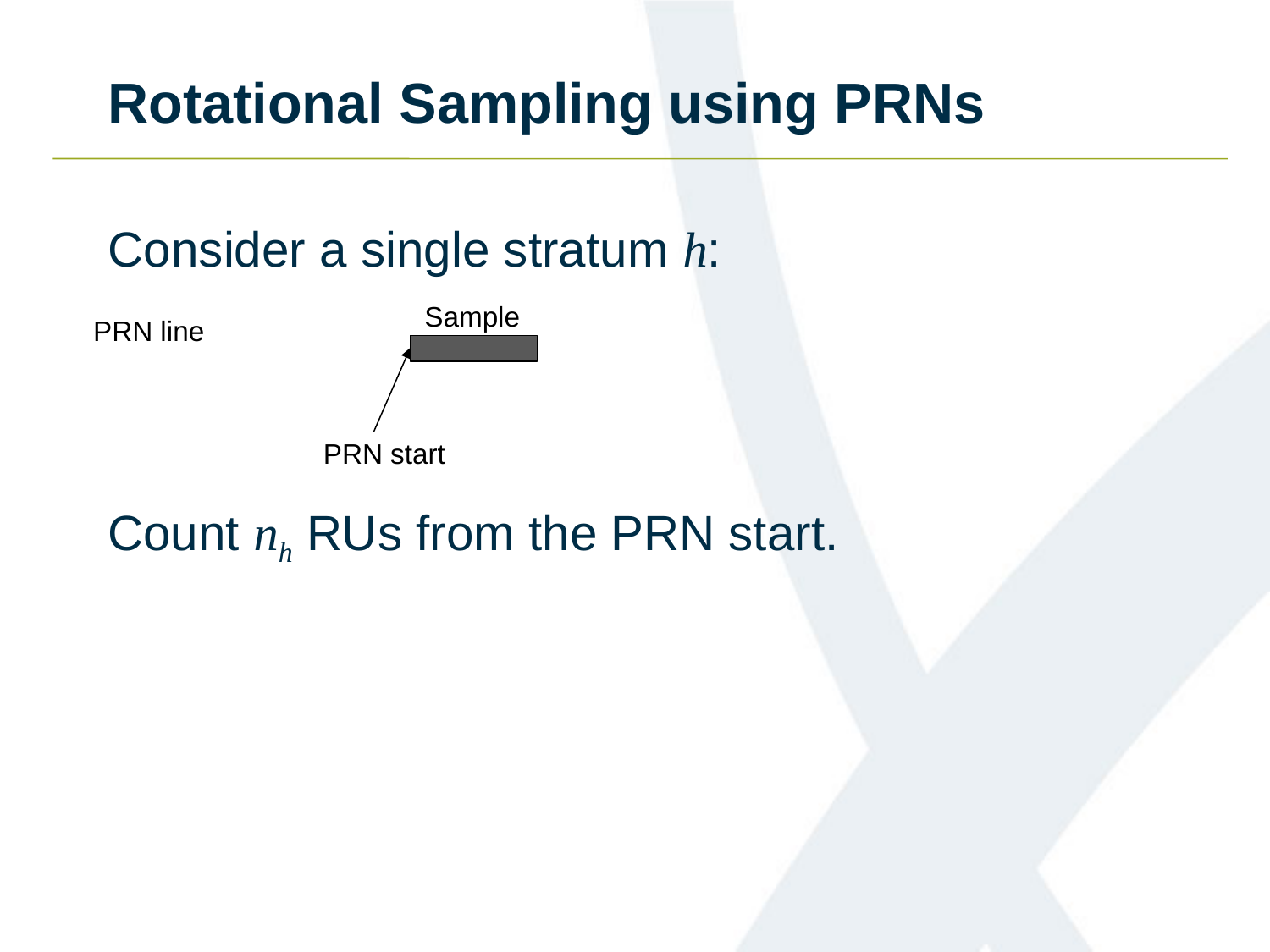

# Rotational Sampling using PRNs
Consider a single stratum h:
Sample
PRN line

PRN start
Count nh RUs from the PRN start.